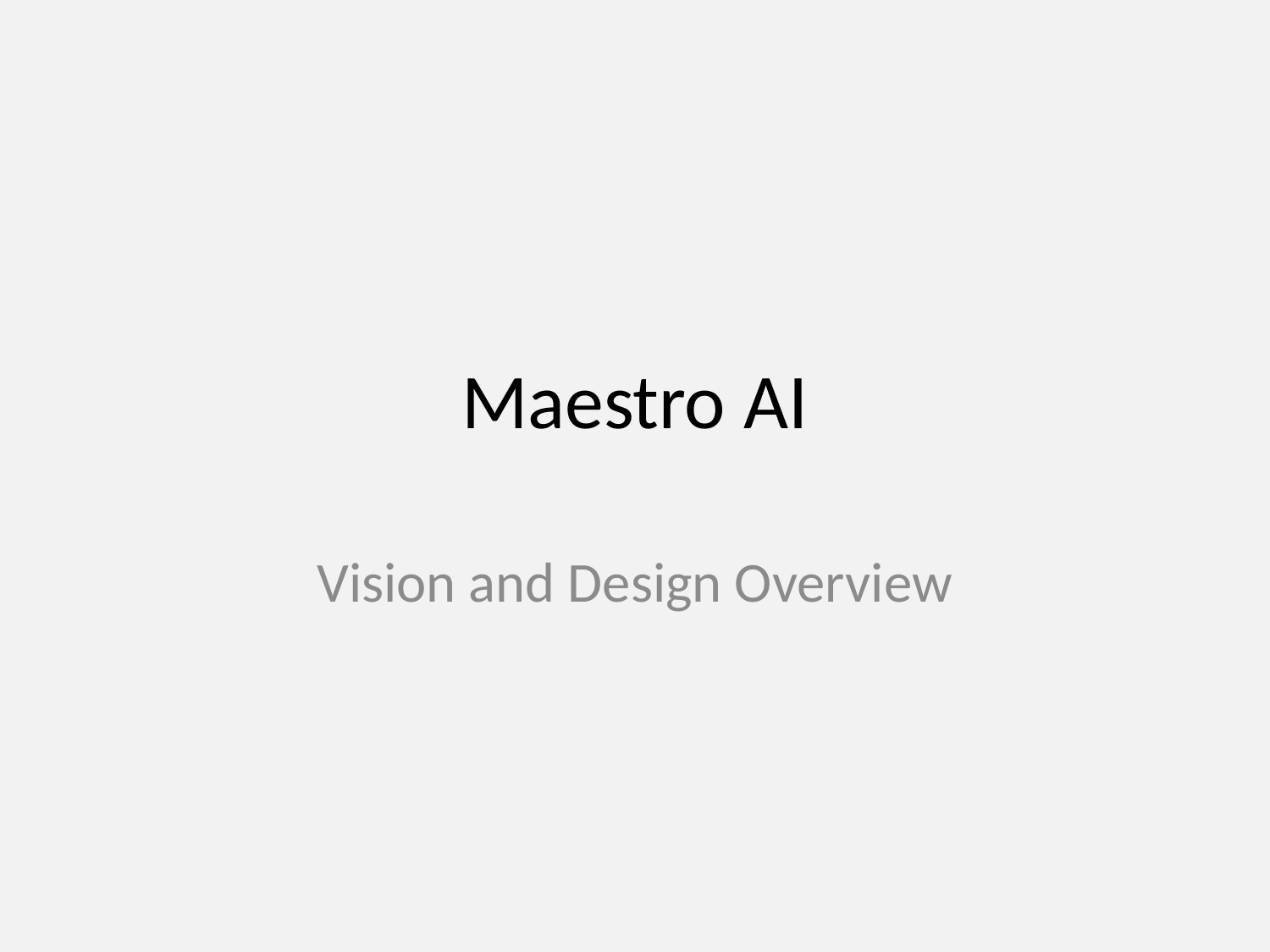

# Maestro AI
Vision and Design Overview